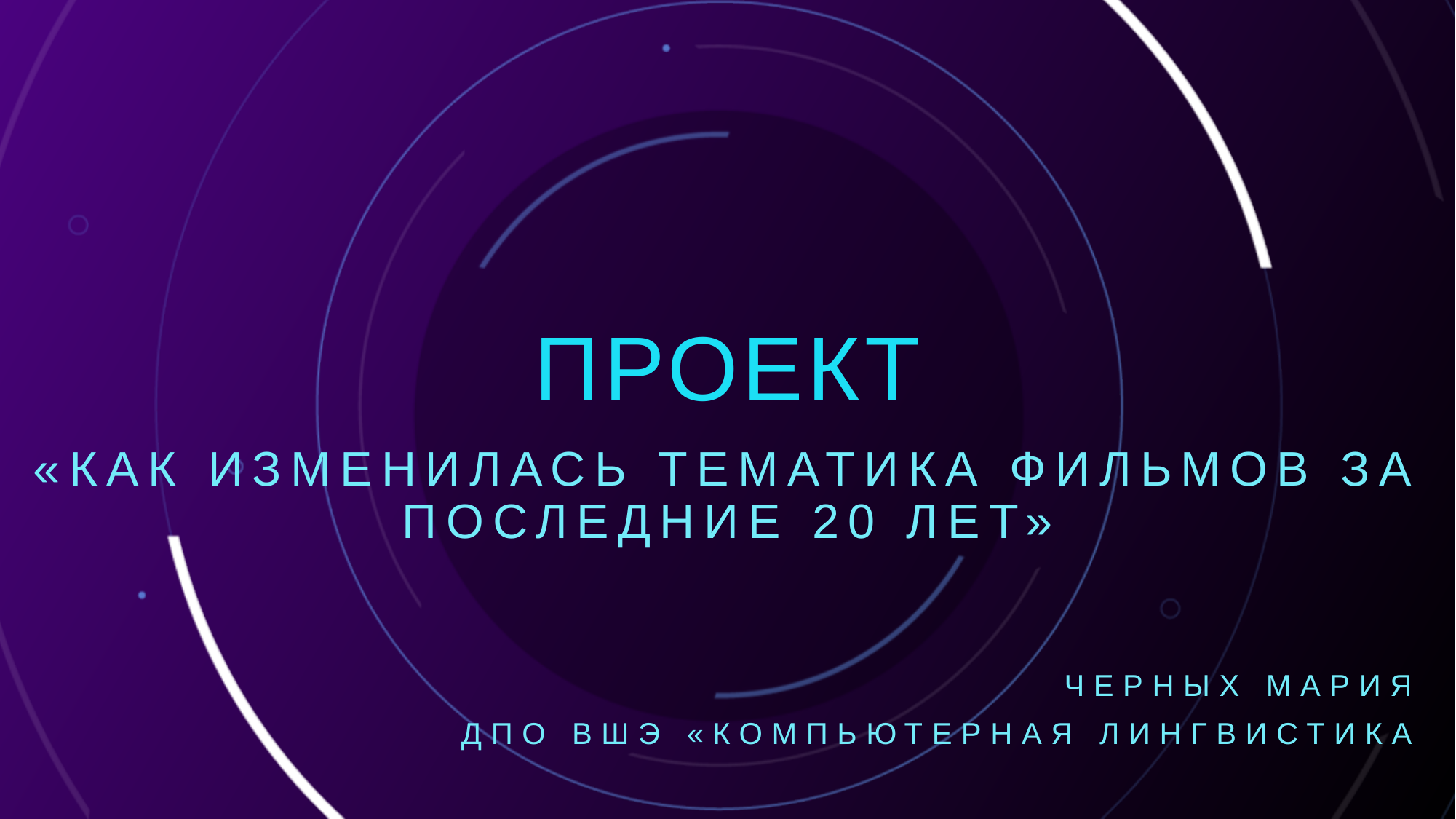

# Проект
«как изменилась тематика фильмов за последние 20 лет»

Черных мария
Дпо ВШЭ «Компьютерная лингвистика